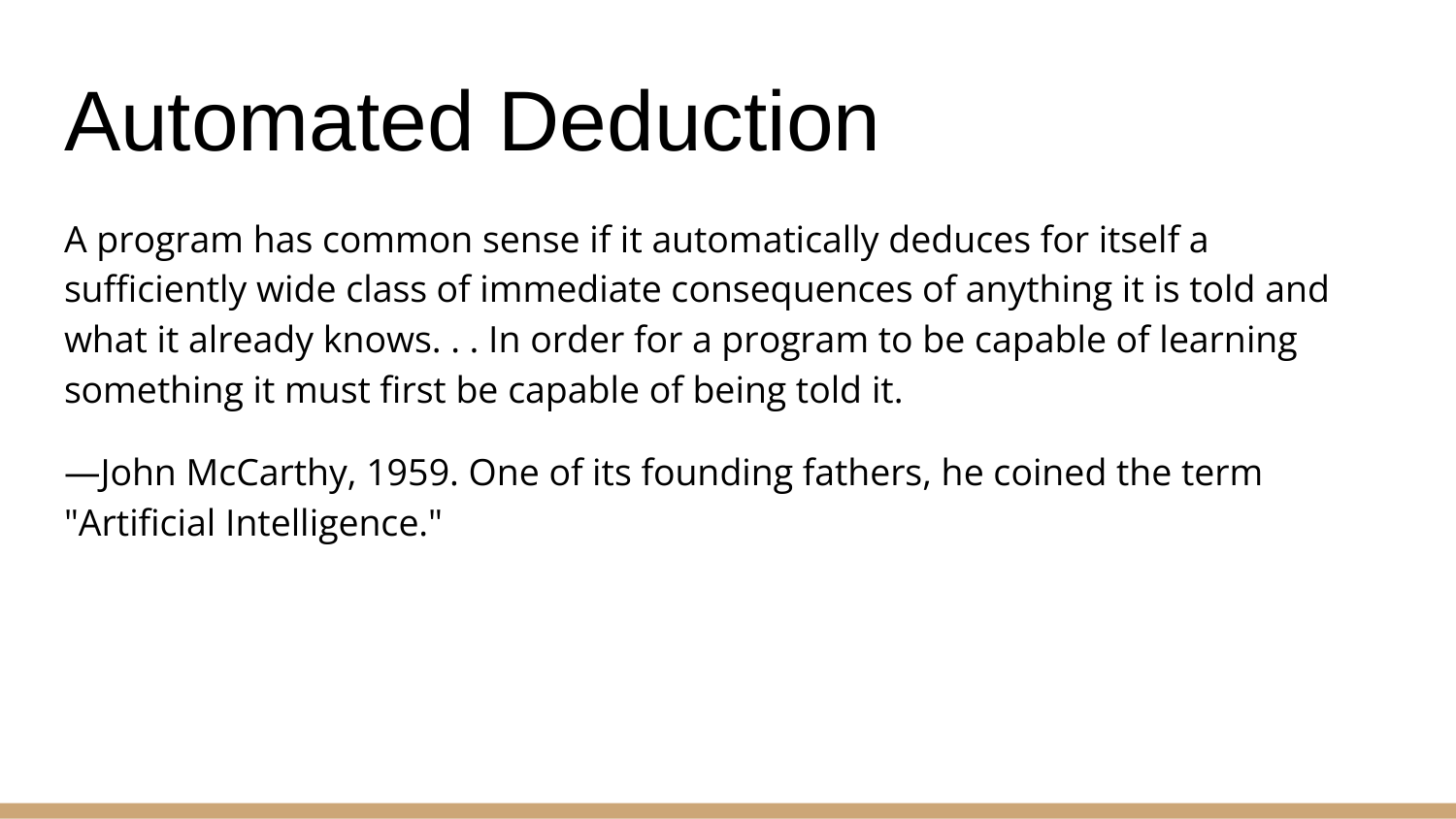

# Automated Deduction
A program has common sense if it automatically deduces for itself a sufficiently wide class of immediate consequences of anything it is told and what it already knows. . . In order for a program to be capable of learning something it must first be capable of being told it.
—John McCarthy, 1959. One of its founding fathers, he coined the term "Artificial Intelligence."